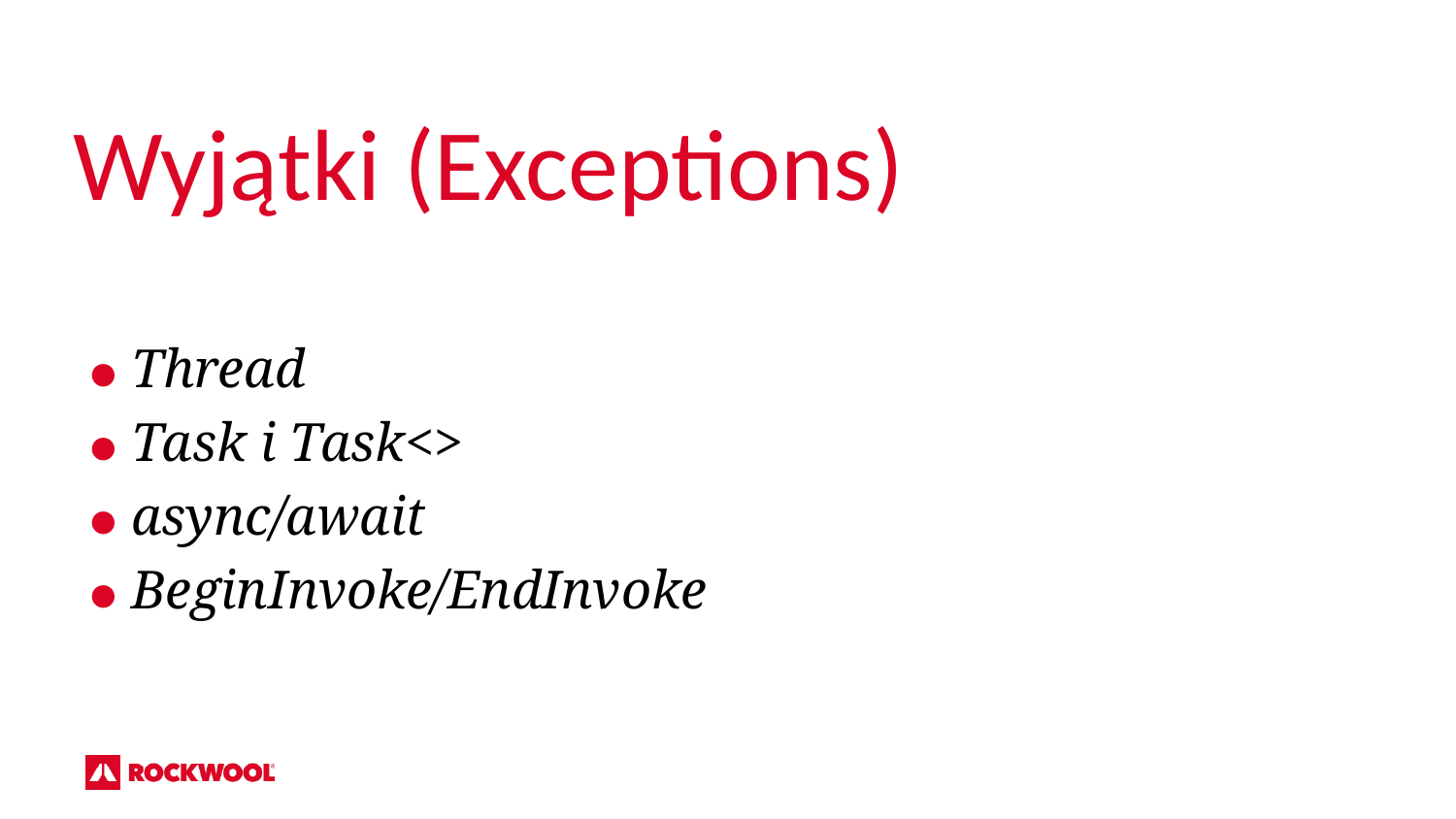

Wyjątki (Exceptions)

Thread
Task i Task<>
async/await
BeginInvoke/EndInvoke